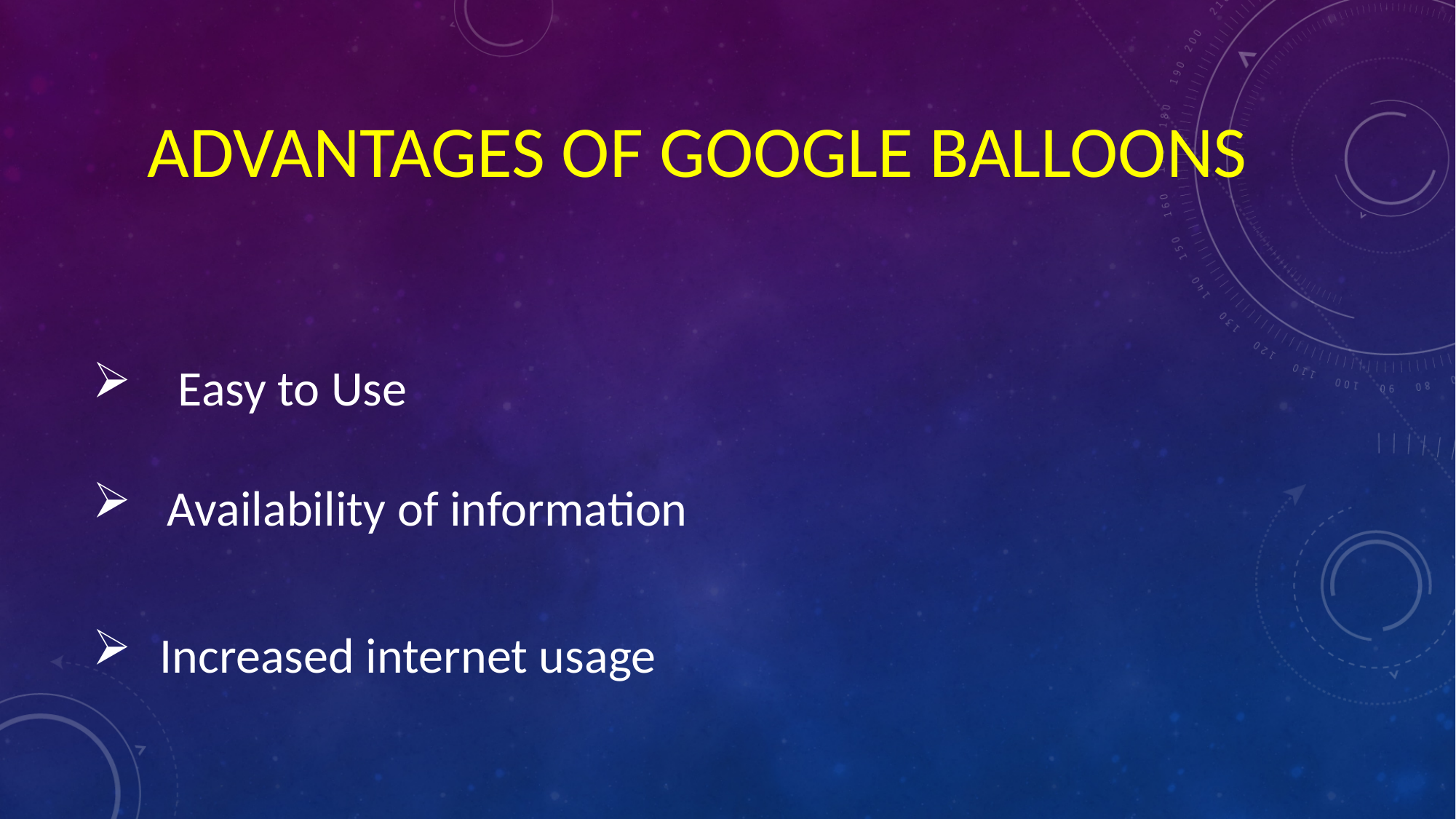

# ADVANTAGES OF GOOGLE BALLOONS

    Easy to Use

   Availability of information

Increased internet usage